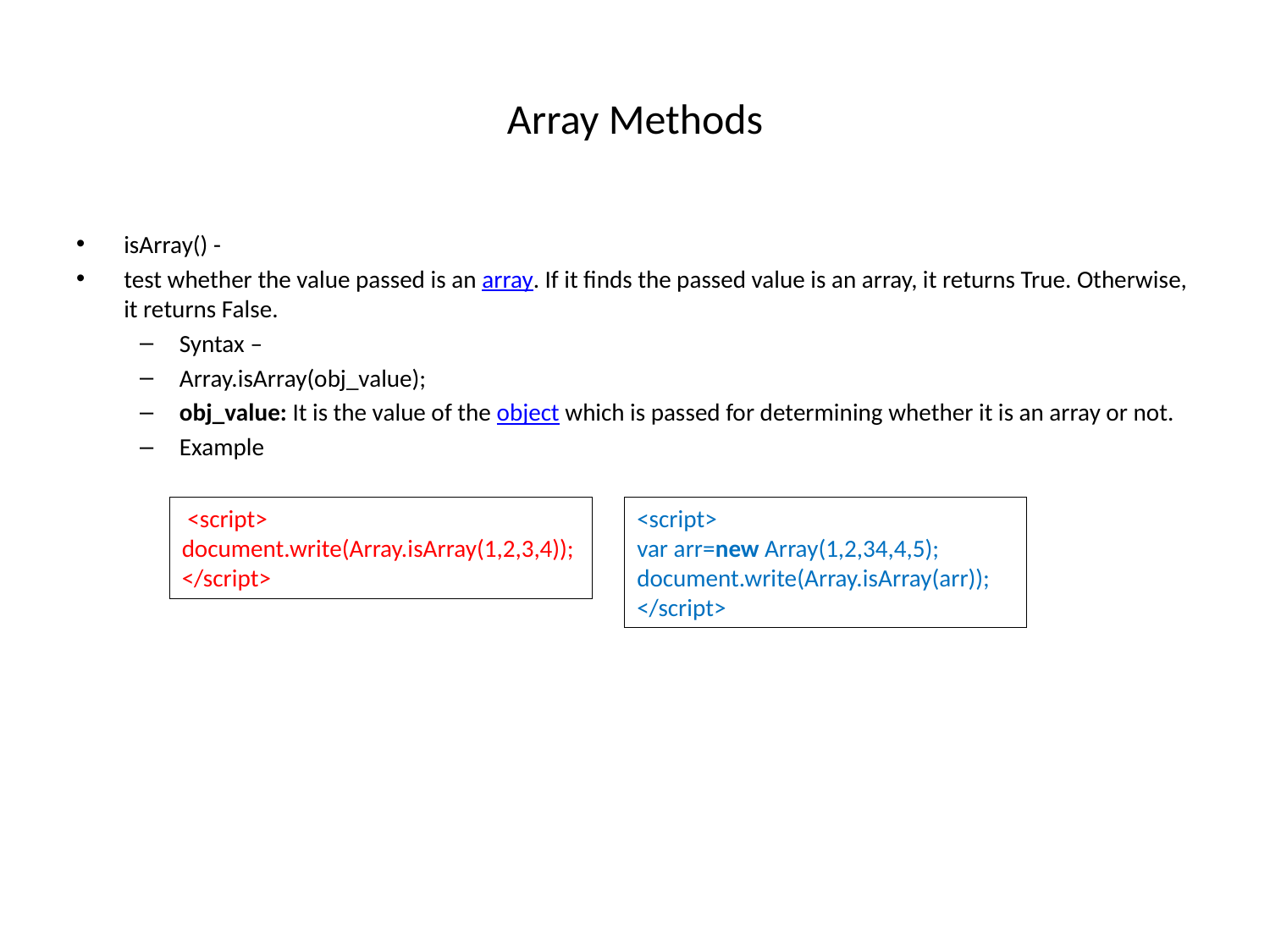

# Array Methods
isArray() -
test whether the value passed is an array. If it finds the passed value is an array, it returns True. Otherwise, it returns False.
Syntax –
Array.isArray(obj_value);
obj_value: It is the value of the object which is passed for determining whether it is an array or not.
Example
<script>
var arr=new Array(1,2,34,4,5);
document.write(Array.isArray(arr));
</script>
 <script>
document.write(Array.isArray(1,2,3,4));
</script>